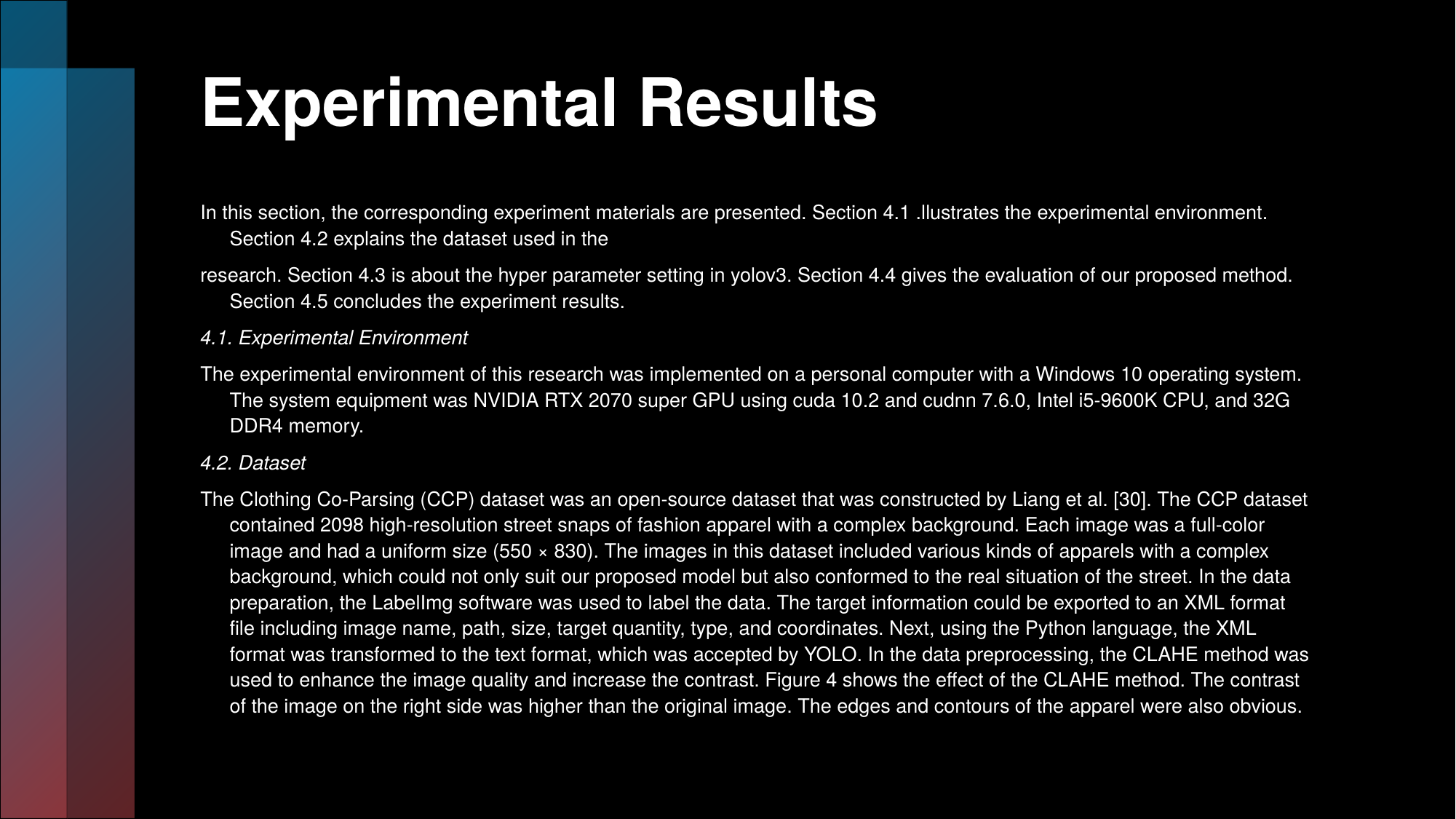

# Experimental Results
In this section, the corresponding experiment materials are presented. Section 4.1 .llustrates the experimental environment. Section 4.2 explains the dataset used in the
research. Section 4.3 is about the hyper parameter setting in yolov3. Section 4.4 gives the evaluation of our proposed method. Section 4.5 concludes the experiment results.
4.1. Experimental Environment
The experimental environment of this research was implemented on a personal computer with a Windows 10 operating system. The system equipment was NVIDIA RTX 2070 super GPU using cuda 10.2 and cudnn 7.6.0, Intel i5-9600K CPU, and 32G DDR4 memory.
4.2. Dataset
The Clothing Co-Parsing (CCP) dataset was an open-source dataset that was constructed by Liang et al. [30]. The CCP dataset contained 2098 high-resolution street snaps of fashion apparel with a complex background. Each image was a full-color image and had a uniform size (550 × 830). The images in this dataset included various kinds of apparels with a complex background, which could not only suit our proposed model but also conformed to the real situation of the street. In the data preparation, the LabelImg software was used to label the data. The target information could be exported to an XML format file including image name, path, size, target quantity, type, and coordinates. Next, using the Python language, the XML format was transformed to the text format, which was accepted by YOLO. In the data preprocessing, the CLAHE method was used to enhance the image quality and increase the contrast. Figure 4 shows the effect of the CLAHE method. The contrast of the image on the right side was higher than the original image. The edges and contours of the apparel were also obvious.